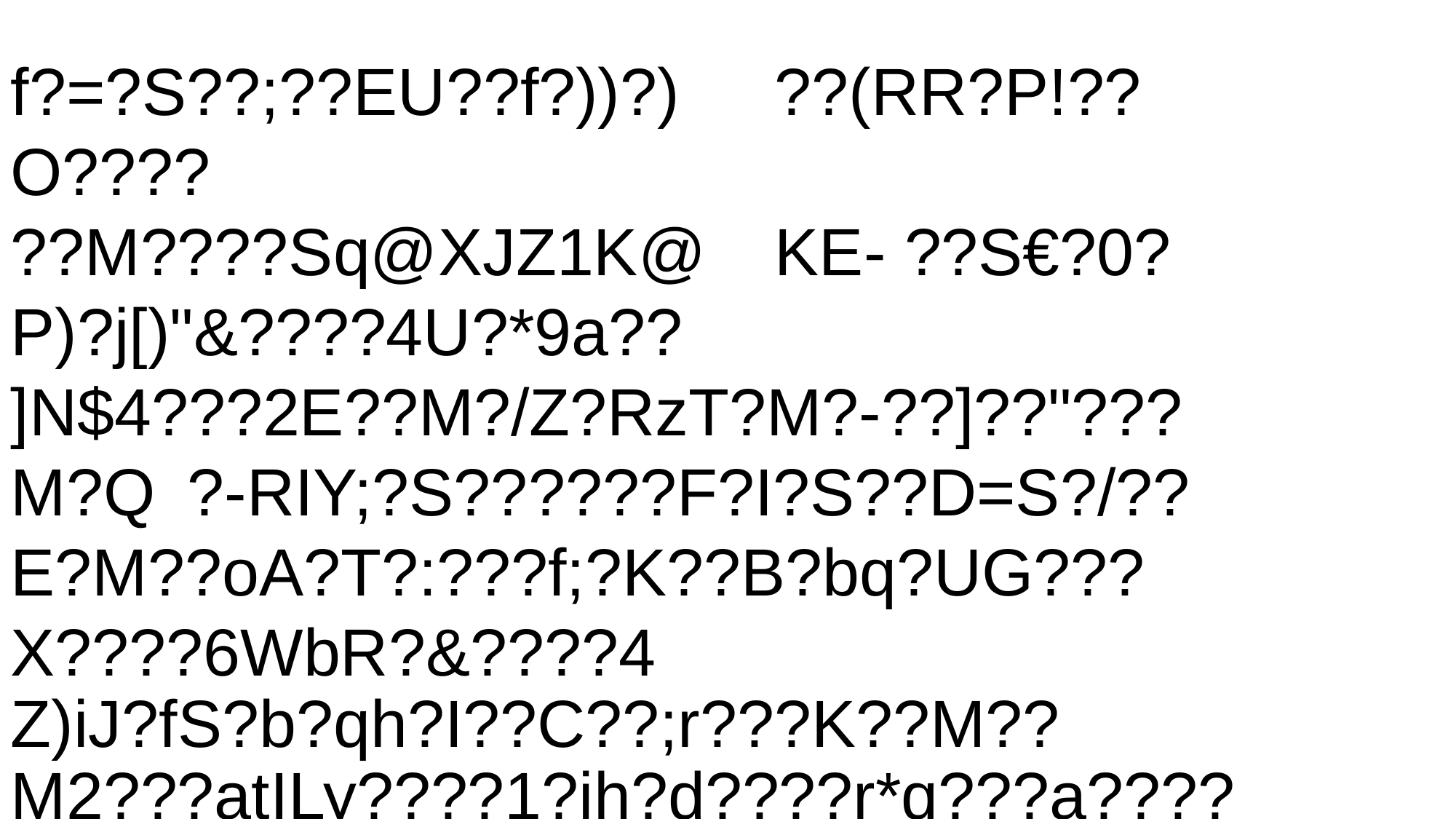

f?=?S??;??EU??f?))?)	??(RR?P!??O????
??M????Sq@XJZ1K@	KE- ??S€?0?P)?j[)"&????4U?*9a??
]N$4???2E??M?/Z?RzT?M?-??]??"???M?Q?-RIY;?S??????F?I?S??D=S?/??E?M??oA?T?:???f;?K??B?bq?UG???X????6WbR?&????4
Z)iJ?fS?b?qh?I??C??;r???K??M??M2???atILy????1?ih?d????r*q???a????Mh$c?R???dC??F:f???????????????P<??L??}ML?\?t??????Be??C??i?????5V